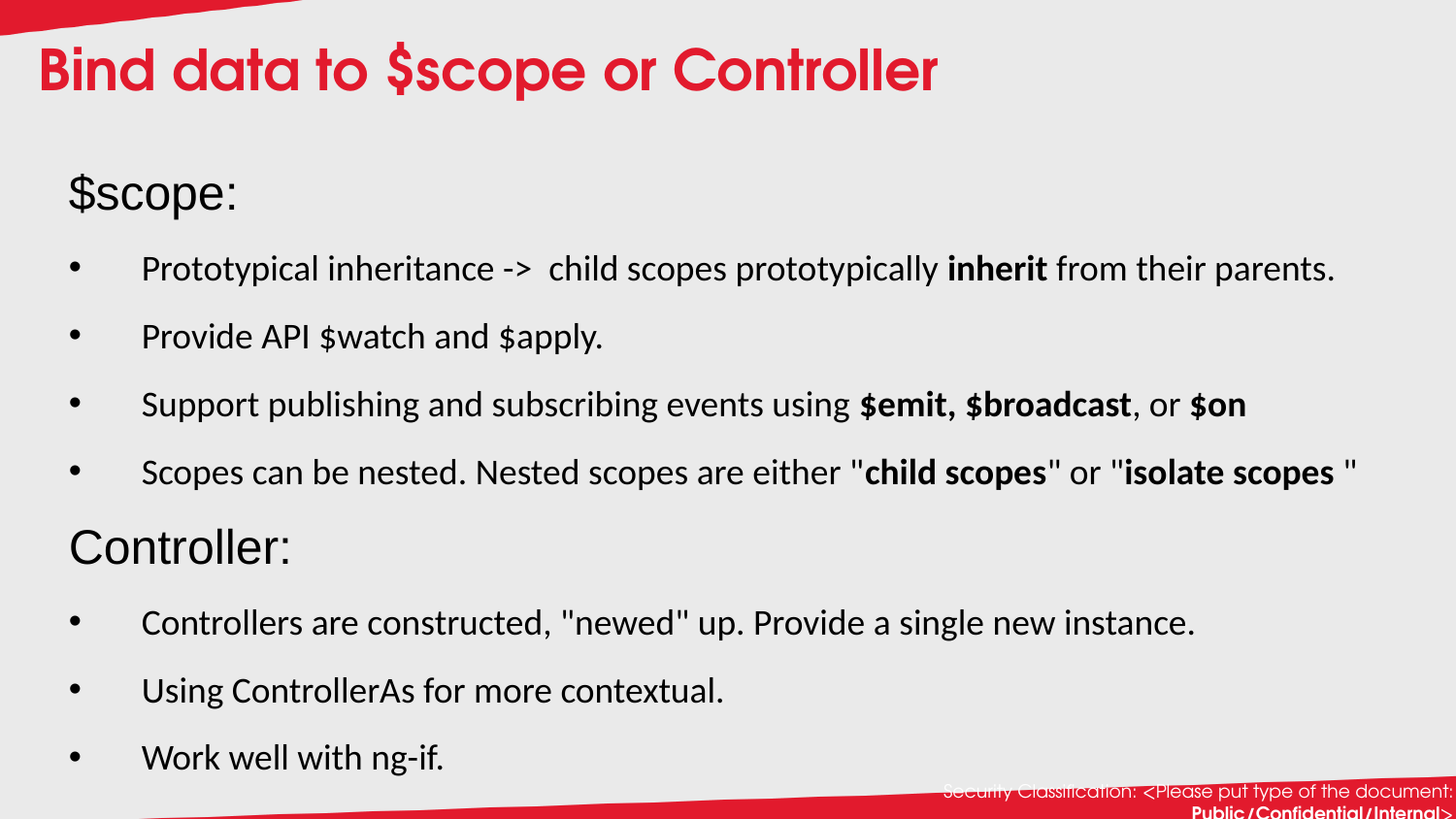

# Bind data to $scope or Controller
$scope:
Prototypical inheritance ->  child scopes prototypically inherit from their parents.
Provide API $watch and $apply.
Support publishing and subscribing events using $emit, $broadcast, or $on
Scopes can be nested. Nested scopes are either "child scopes" or "isolate scopes "
Controller:
Controllers are constructed, "newed" up. Provide a single new instance.
Using ControllerAs for more contextual.
Work well with ng-if.